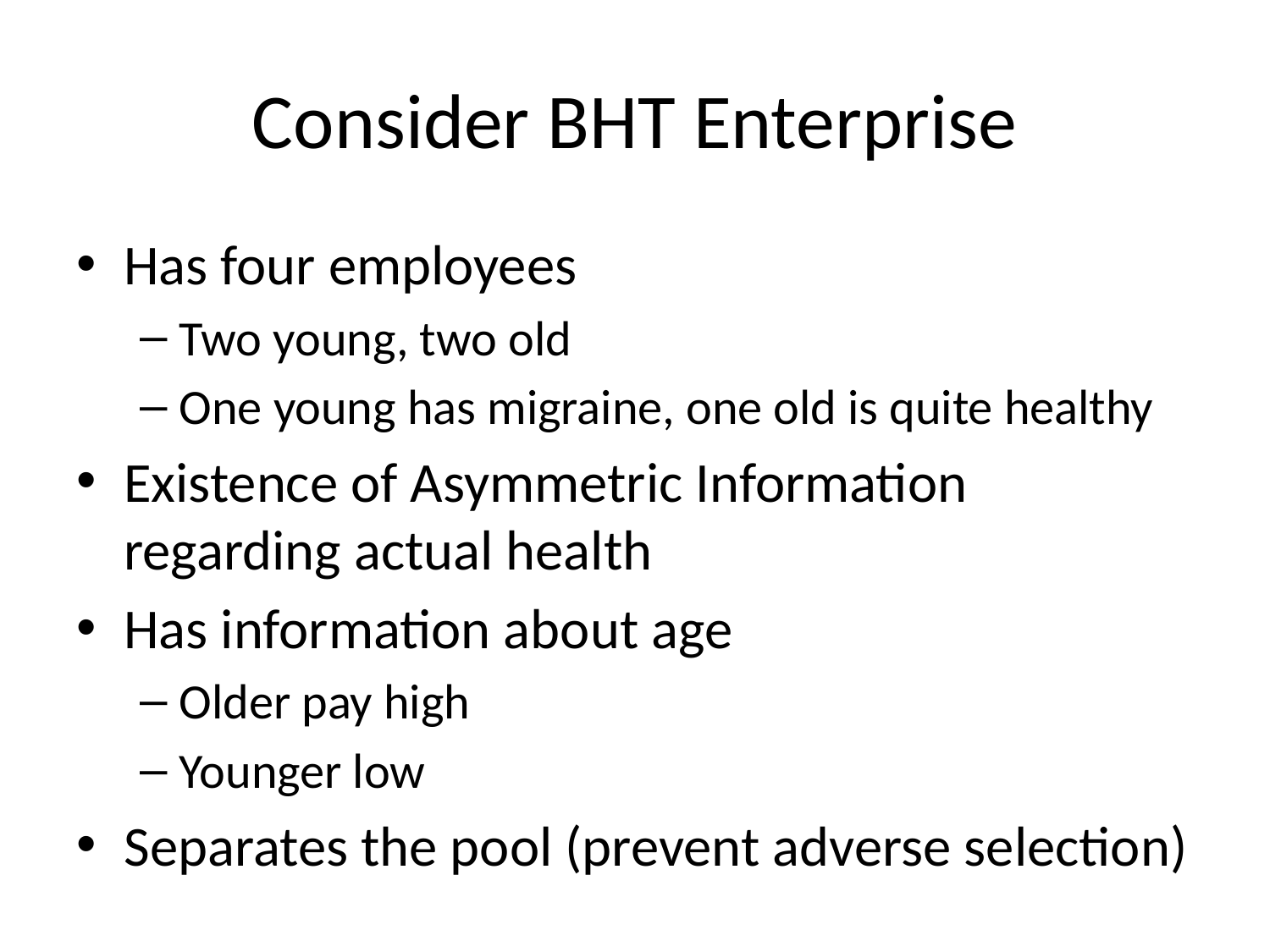

# Consider BHT Enterprise
Has four employees
Two young, two old
One young has migraine, one old is quite healthy
Existence of Asymmetric Information regarding actual health
Has information about age
Older pay high
Younger low
Separates the pool (prevent adverse selection)